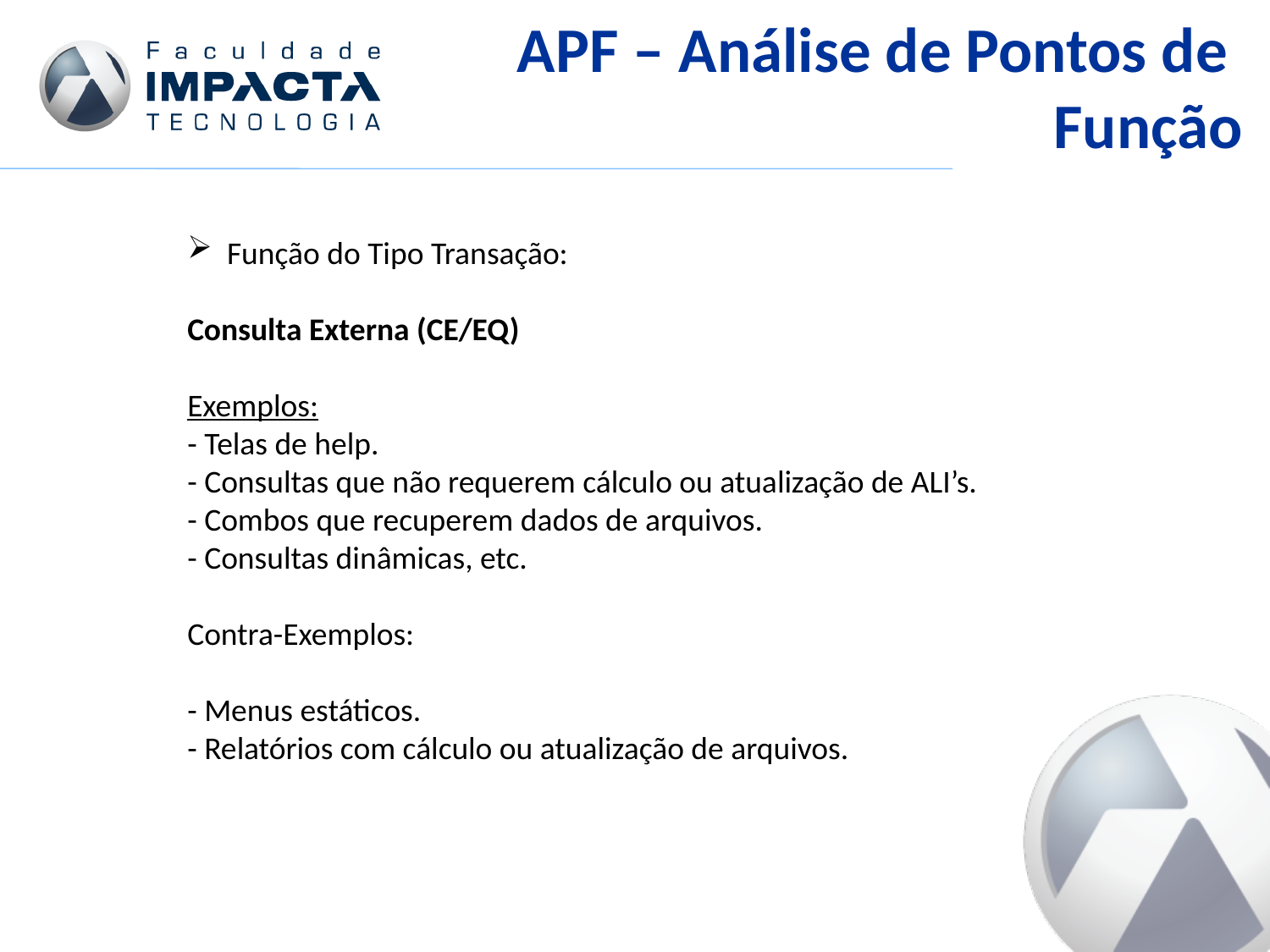

APF – Análise de Pontos de
Função
Função do Tipo Transação:

Consulta Externa (CE/EQ)

Exemplos:
- Telas de help.
- Consultas que não requerem cálculo ou atualização de ALI’s.
- Combos que recuperem dados de arquivos.
- Consultas dinâmicas, etc.

Contra-Exemplos:

- Menus estáticos.
- Relatórios com cálculo ou atualização de arquivos.